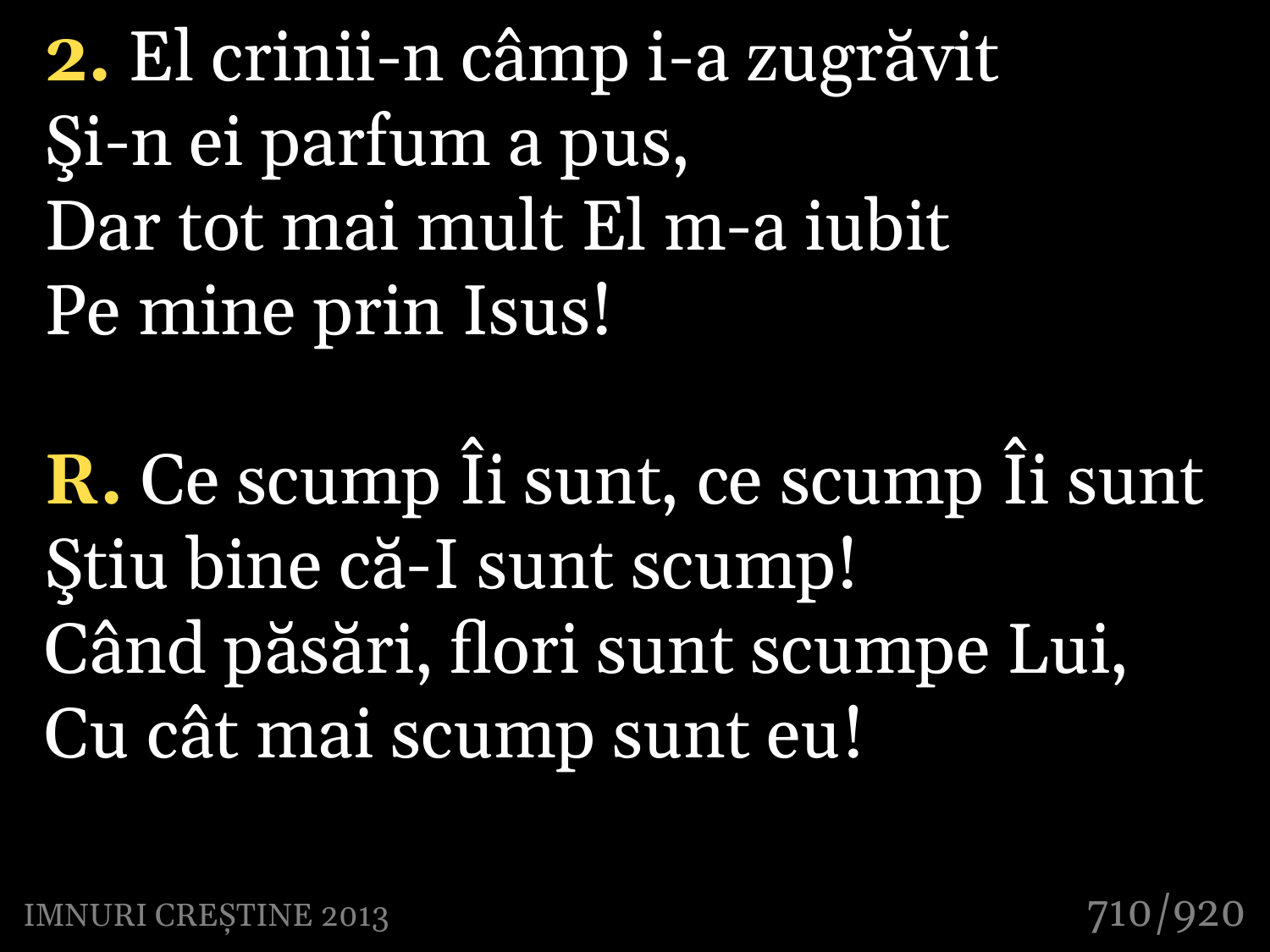

2. El crinii-n câmp i-a zugrăvit
Şi-n ei parfum a pus,
Dar tot mai mult El m-a iubit
Pe mine prin Isus!

R. Ce scump Îi sunt, ce scump Îi sunt
Ştiu bine că-I sunt scump!
Când păsări, flori sunt scumpe Lui,
Cu cât mai scump sunt eu!
710/920
IMNURI CREȘTINE 2013